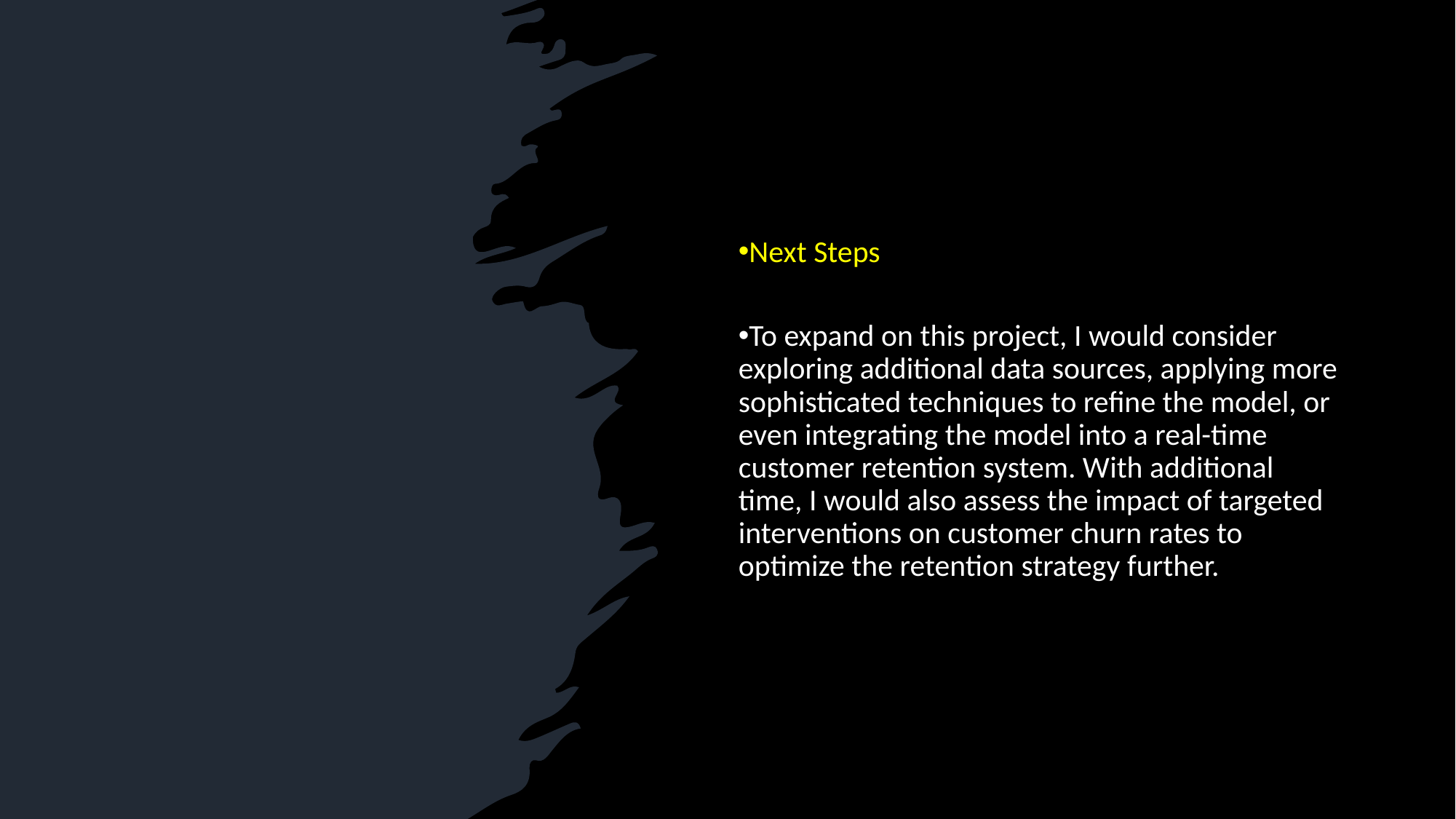

Next Steps

To expand on this project, I would consider exploring additional data sources, applying more sophisticated techniques to refine the model, or even integrating the model into a real-time customer retention system. With additional time, I would also assess the impact of targeted interventions on customer churn rates to optimize the retention strategy further.